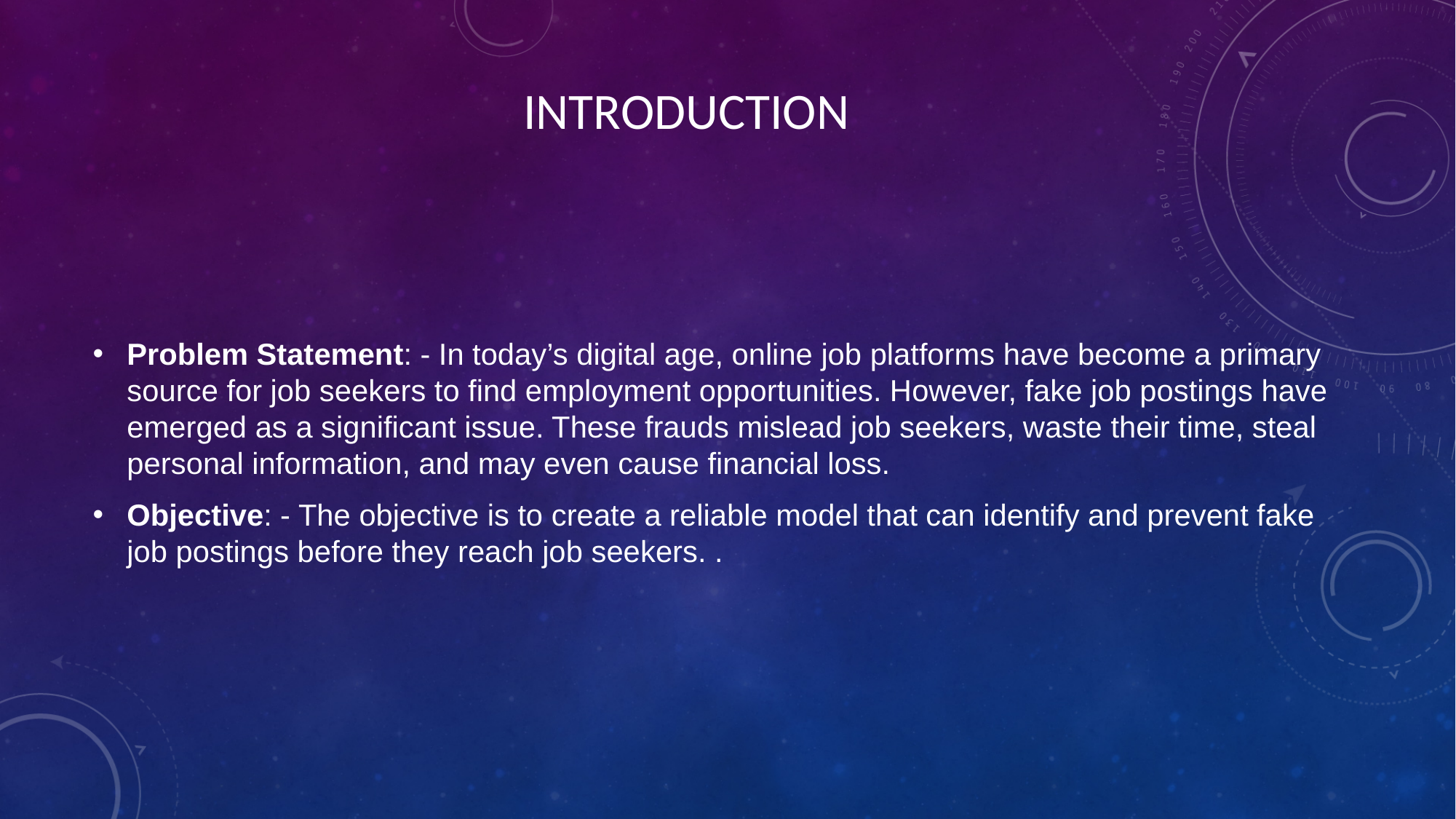

# Introduction

Problem Statement: - In today’s digital age, online job platforms have become a primary source for job seekers to find employment opportunities. However, fake job postings have emerged as a significant issue. These frauds mislead job seekers, waste their time, steal personal information, and may even cause financial loss.
Objective: - The objective is to create a reliable model that can identify and prevent fake job postings before they reach job seekers. .